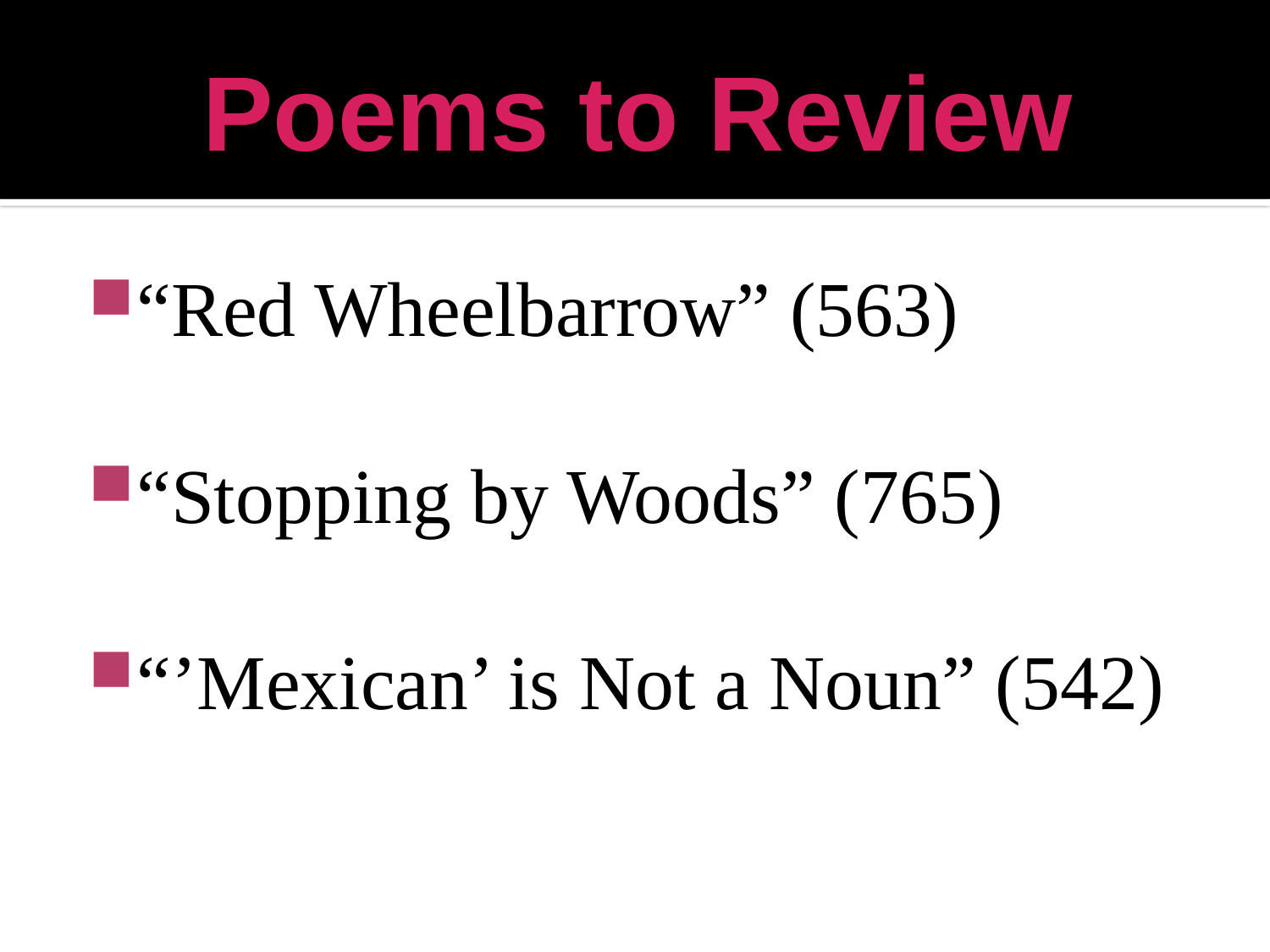

# Poems to Review
“Red Wheelbarrow” (563)

“Stopping by Woods” (765)

“’Mexican’ is Not a Noun” (542)